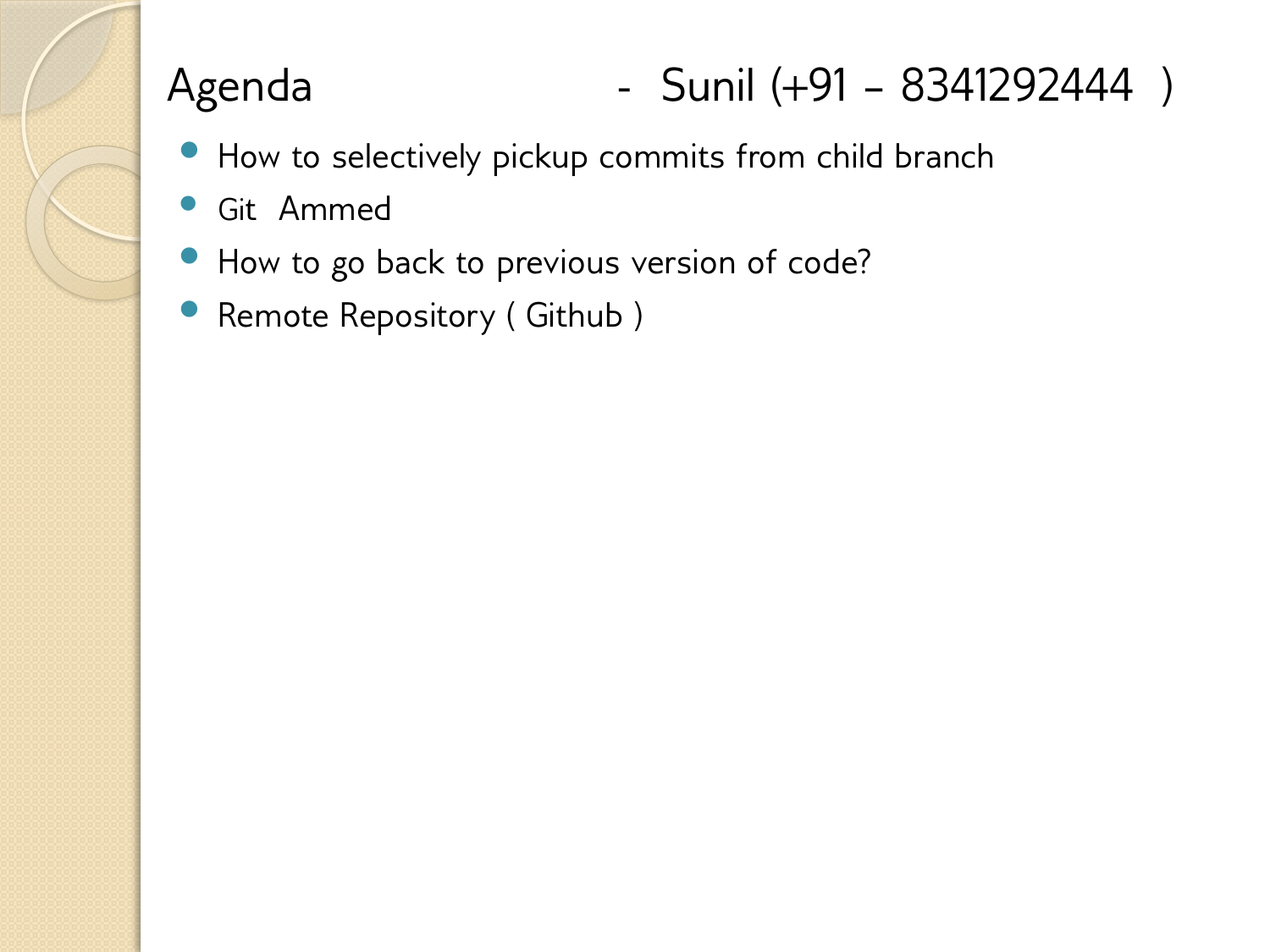

# Agenda                     -  Sunil (+91 – 8341292444  )
How to selectively pickup commits from child branch
Git  Ammed
How to go back to previous version of code?
Remote Repository ( Github )